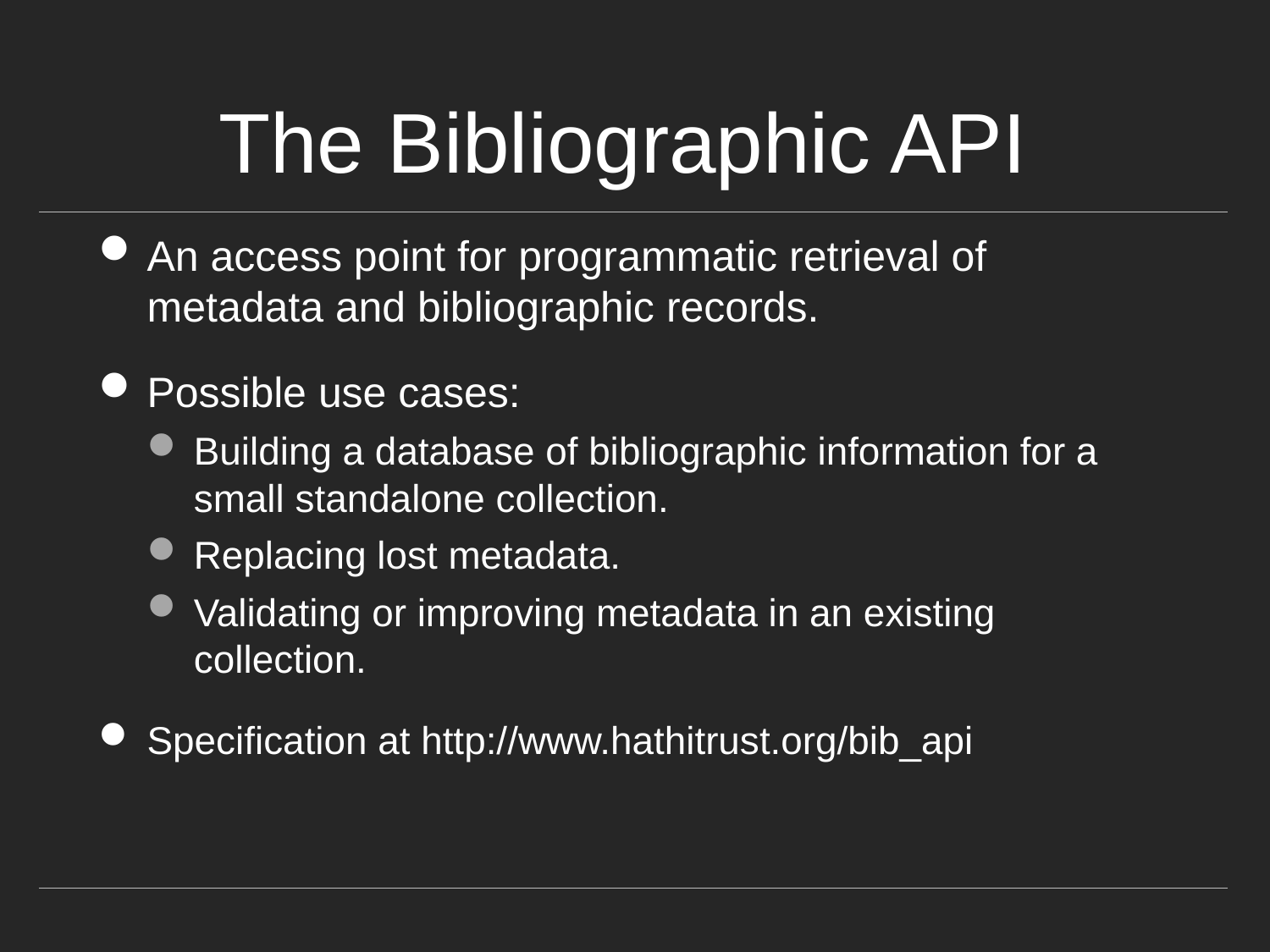

# The Bibliographic API
An access point for programmatic retrieval of metadata and bibliographic records.
Possible use cases:
Building a database of bibliographic information for a small standalone collection.
Replacing lost metadata.
Validating or improving metadata in an existing collection.
Specification at http://www.hathitrust.org/bib_api